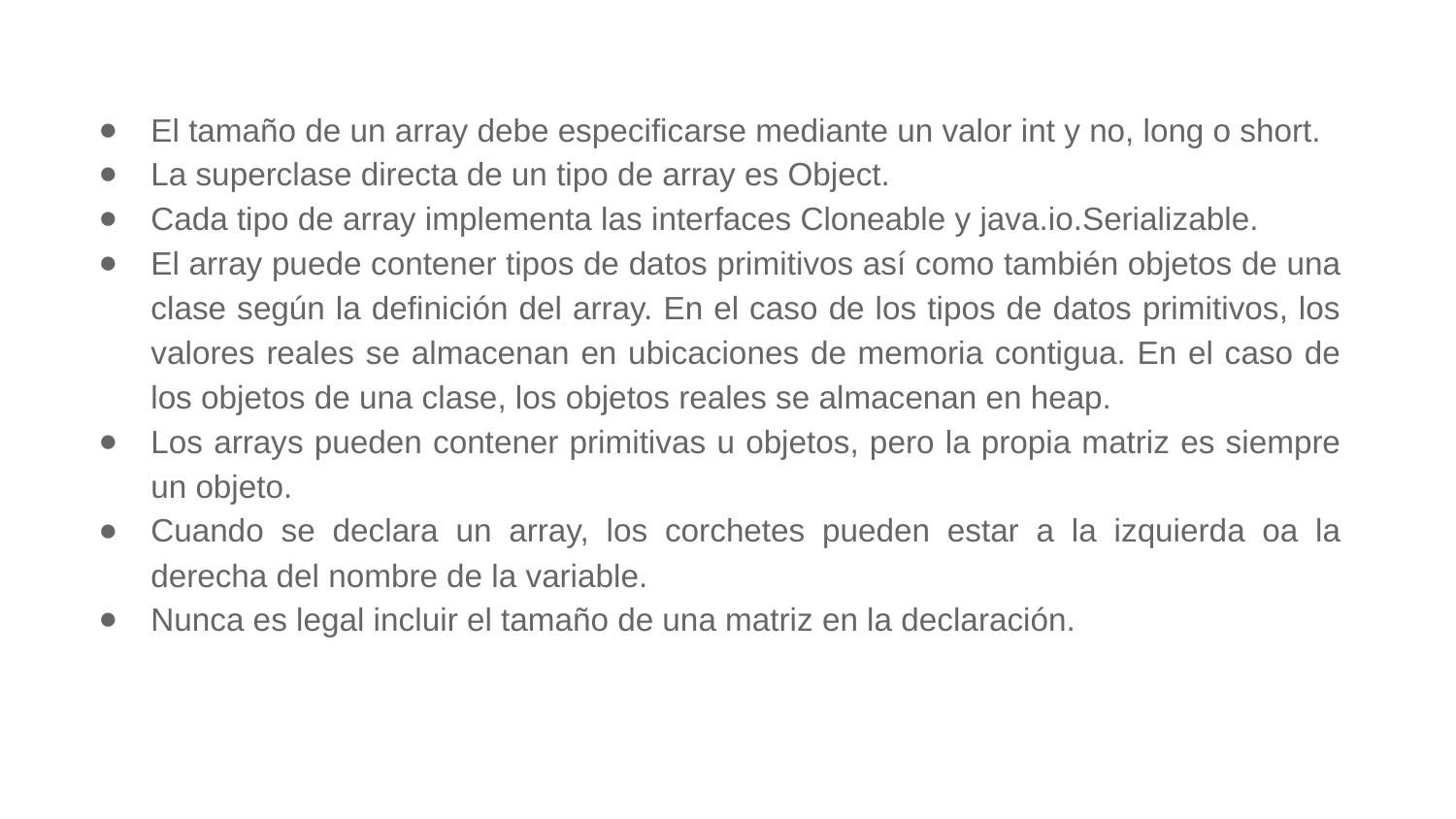

El tamaño de un array debe especificarse mediante un valor int y no, long o short.
La superclase directa de un tipo de array es Object.
Cada tipo de array implementa las interfaces Cloneable y java.io.Serializable.
El array puede contener tipos de datos primitivos así como también objetos de una clase según la definición del array. En el caso de los tipos de datos primitivos, los valores reales se almacenan en ubicaciones de memoria contigua. En el caso de los objetos de una clase, los objetos reales se almacenan en heap.
Los arrays pueden contener primitivas u objetos, pero la propia matriz es siempre un objeto.
Cuando se declara un array, los corchetes pueden estar a la izquierda oa la derecha del nombre de la variable.
Nunca es legal incluir el tamaño de una matriz en la declaración.